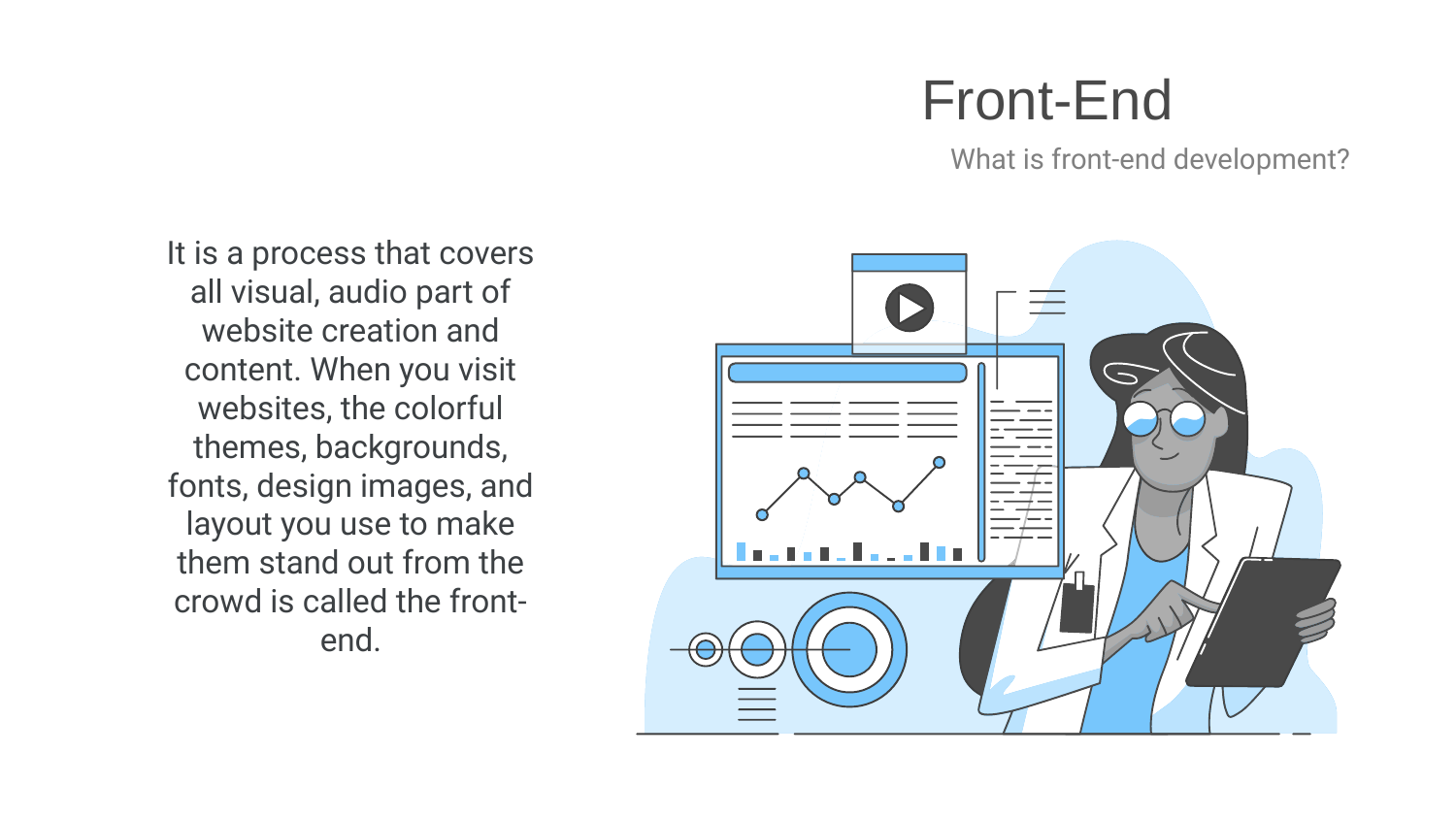

# Front-End
What is front-end development?
It is a process that covers all visual, audio part of website creation and content. When you visit websites, the colorful themes, backgrounds, fonts, design images, and layout you use to make them stand out from the crowd is called the front-end.